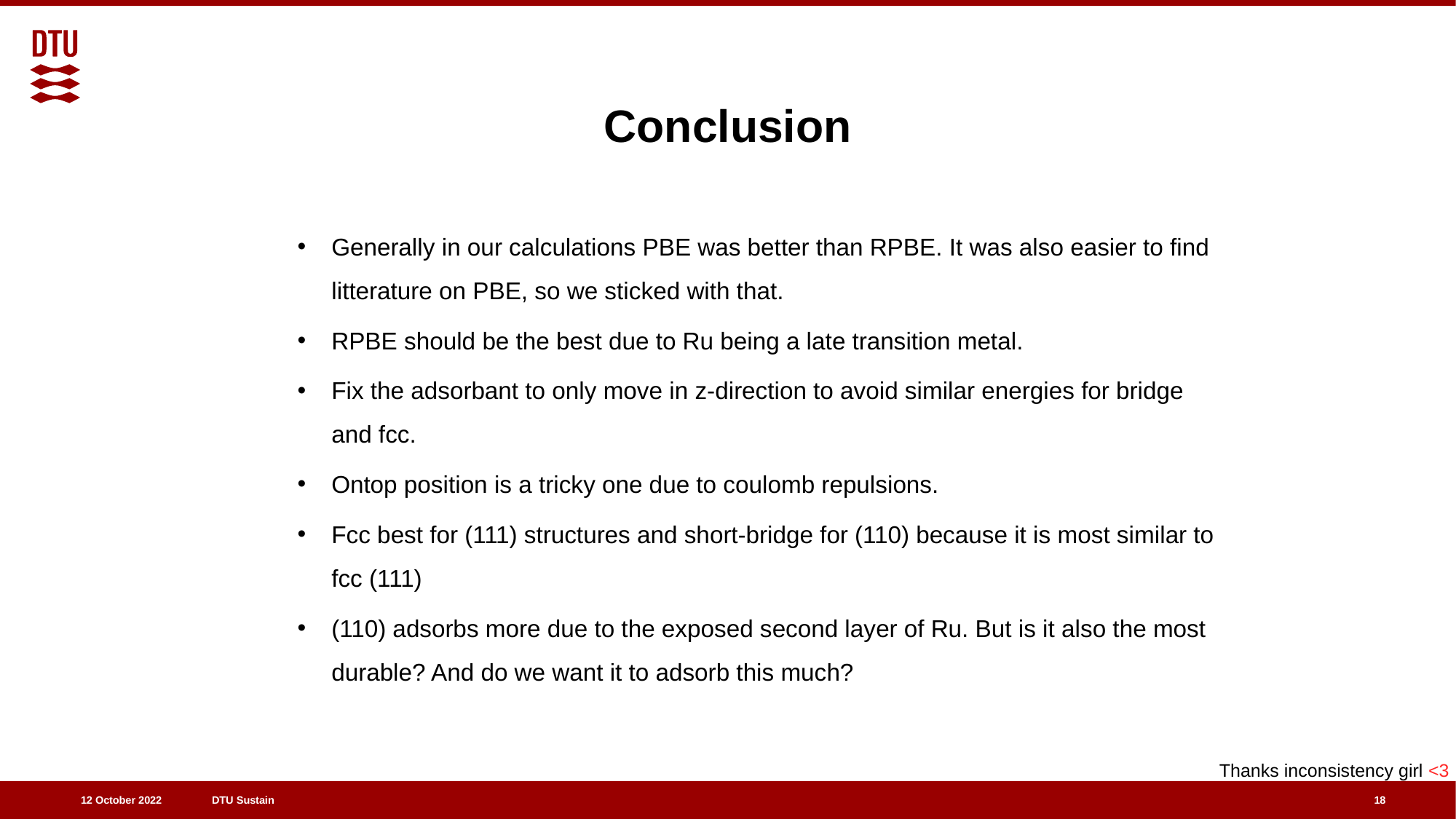

Conclusion
Generally in our calculations PBE was better than RPBE. It was also easier to find litterature on PBE, so we sticked with that.
RPBE should be the best due to Ru being a late transition metal.
Fix the adsorbant to only move in z-direction to avoid similar energies for bridge and fcc.
Ontop position is a tricky one due to coulomb repulsions.
Fcc best for (111) structures and short-bridge for (110) because it is most similar to fcc (111)
(110) adsorbs more due to the exposed second layer of Ru. But is it also the most durable? And do we want it to adsorb this much?

Thanks inconsistency girl <3
18